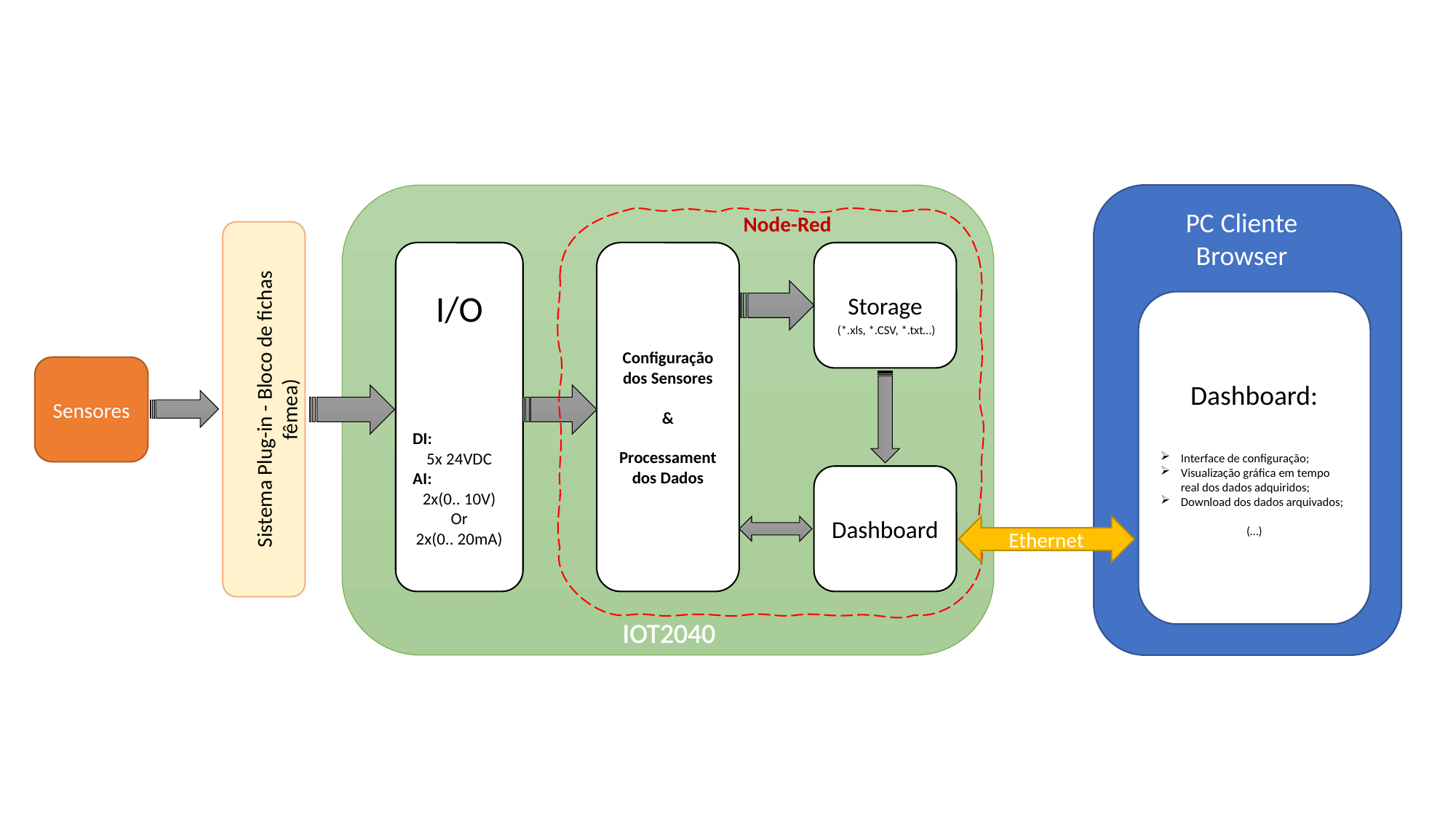

Node-Red

PC Cliente
Browser
Sistema Plug-in - Bloco de fichas fêmea)
I/O

DI:
5x 24VDC
AI:
2x(0.. 10V)
Or
2x(0.. 20mA)
Configuração dos Sensores

&

Processament dos Dados
Storage

Dashboard:

Interface de configuração;
Visualização gráfica em tempo real dos dados adquiridos;
Download dos dados arquivados;

(…)
(*.xls, *.CSV, *.txt…)
Sensores

Dashboard

Ethernet
IOT2040